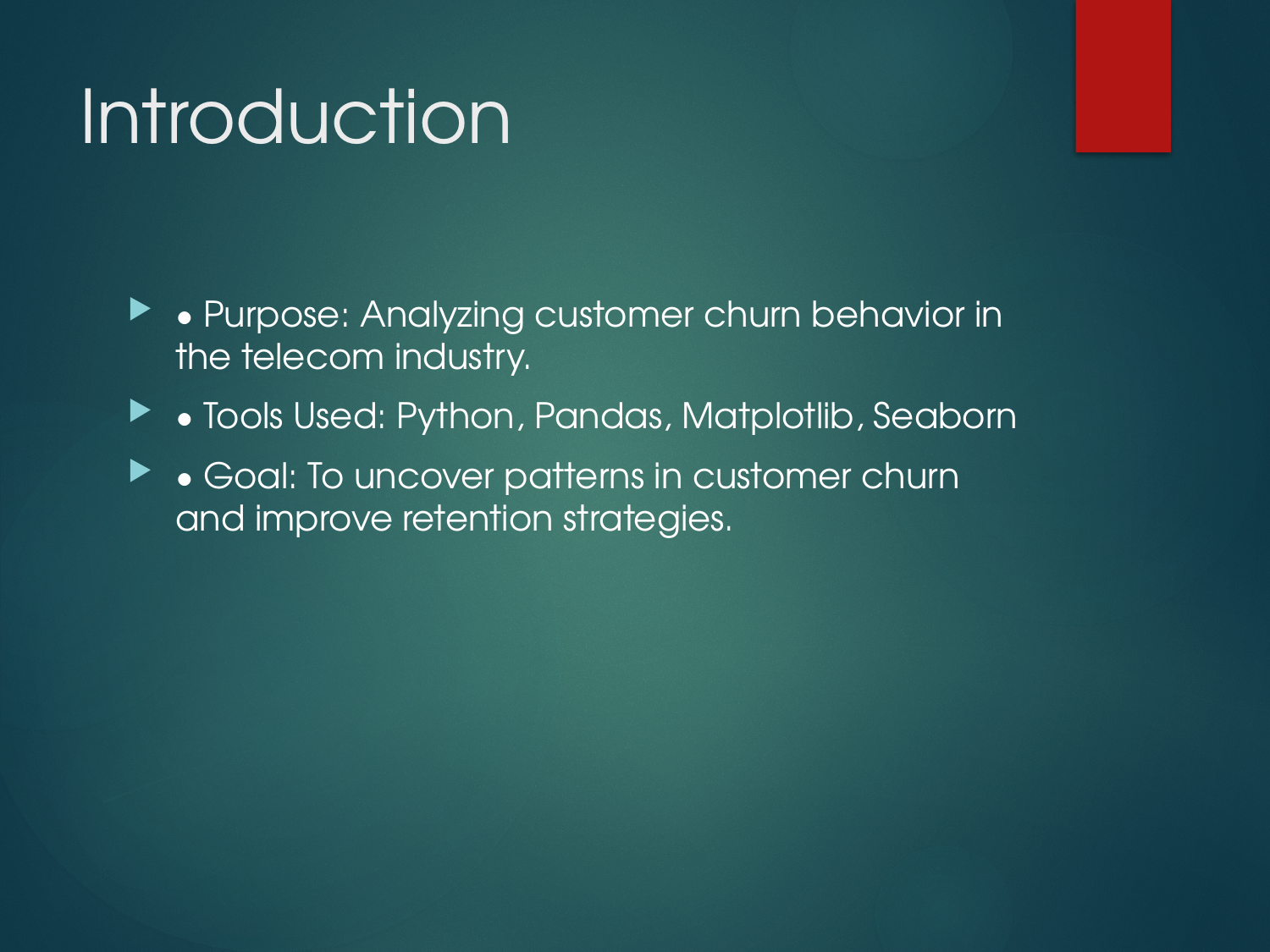

# Introduction
• Purpose: Analyzing customer churn behavior in the telecom industry.
• Tools Used: Python, Pandas, Matplotlib, Seaborn
• Goal: To uncover patterns in customer churn and improve retention strategies.